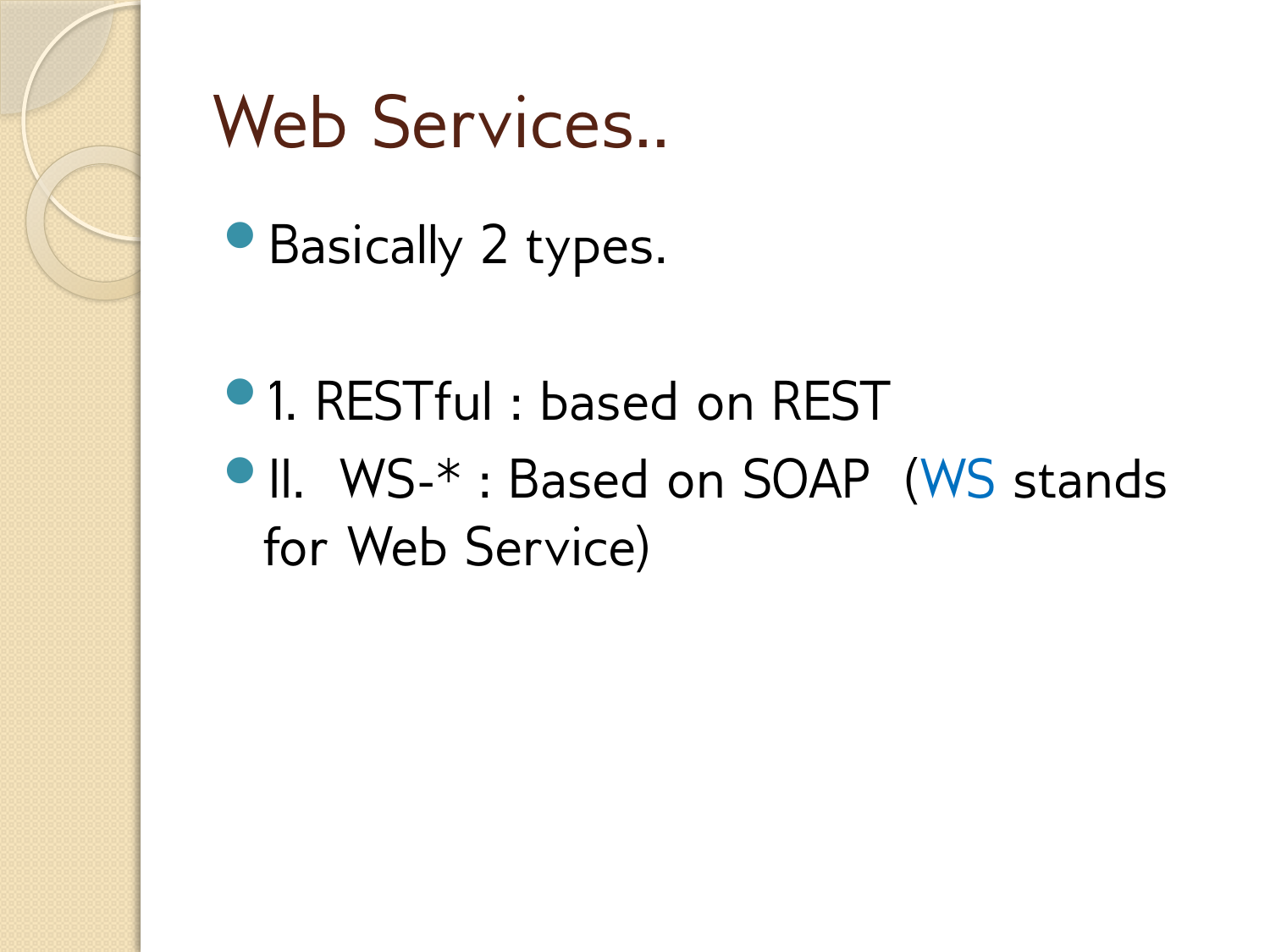

# Web Services..
Basically 2 types.

1. RESTful : based on REST
II.  WS-* : Based on SOAP  (WS stands for Web Service)